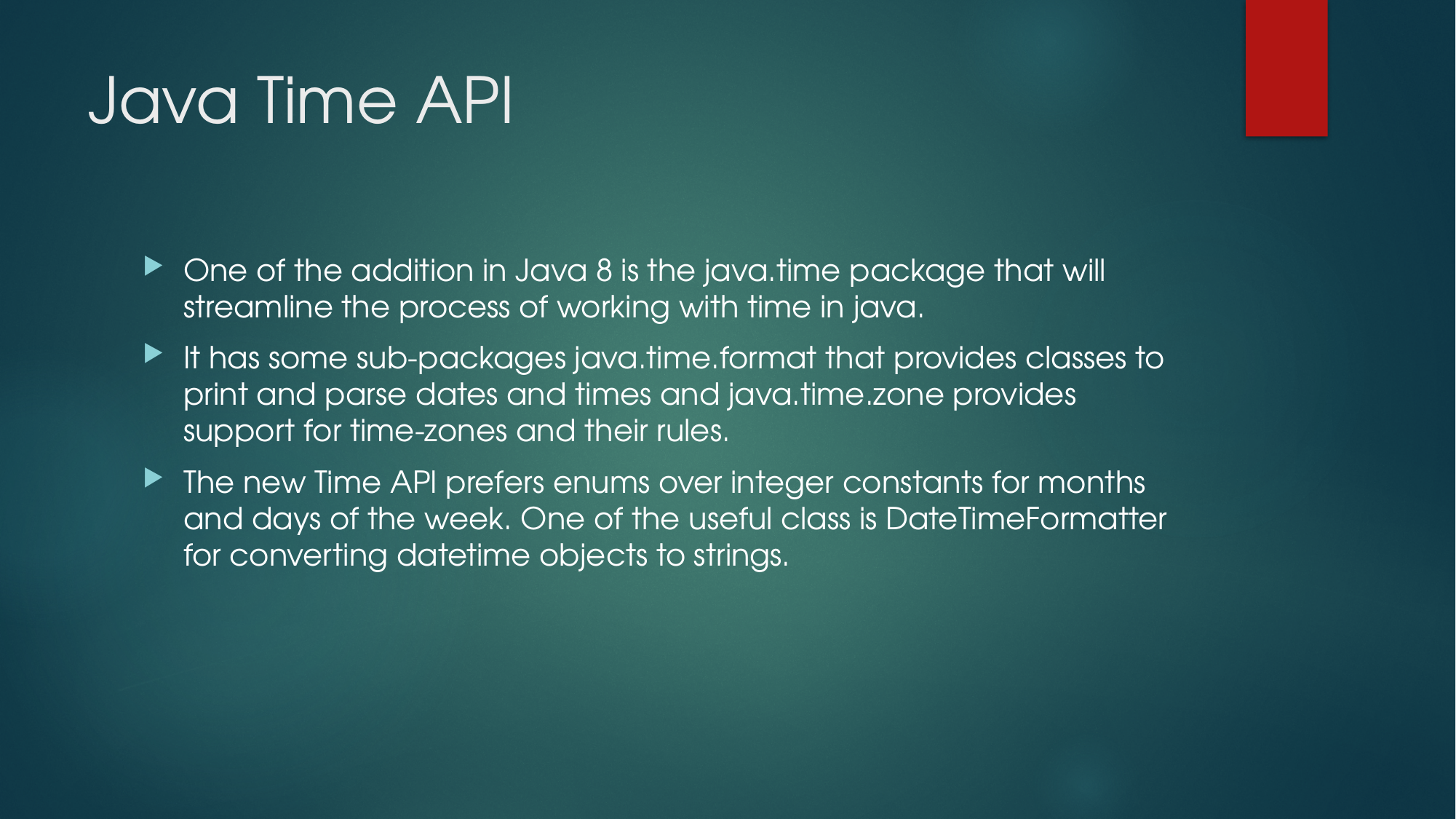

# Java Time API
One of the addition in Java 8 is the java.time package that will streamline the process of working with time in java.
It has some sub-packages java.time.format that provides classes to print and parse dates and times and java.time.zone provides support for time-zones and their rules.
The new Time API prefers enums over integer constants for months and days of the week. One of the useful class is DateTimeFormatter for converting datetime objects to strings.